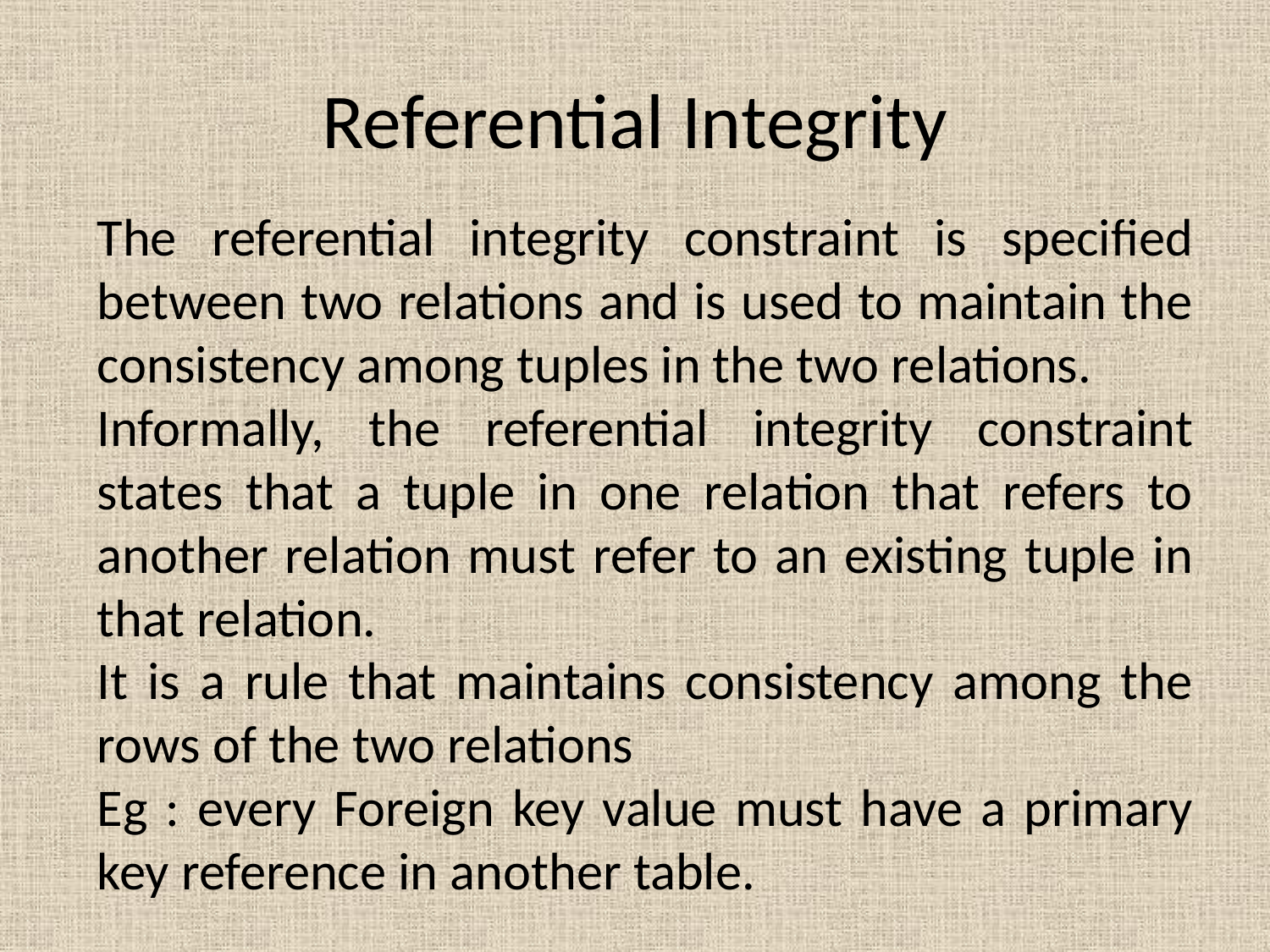

# Referential Integrity

The referential integrity constraint is specified between two relations and is used to maintain the consistency among tuples in the two relations.
Informally, the referential integrity constraint states that a tuple in one relation that refers to another relation must refer to an existing tuple in that relation.
It is a rule that maintains consistency among the rows of the two relations
Eg : every Foreign key value must have a primary key reference in another table.